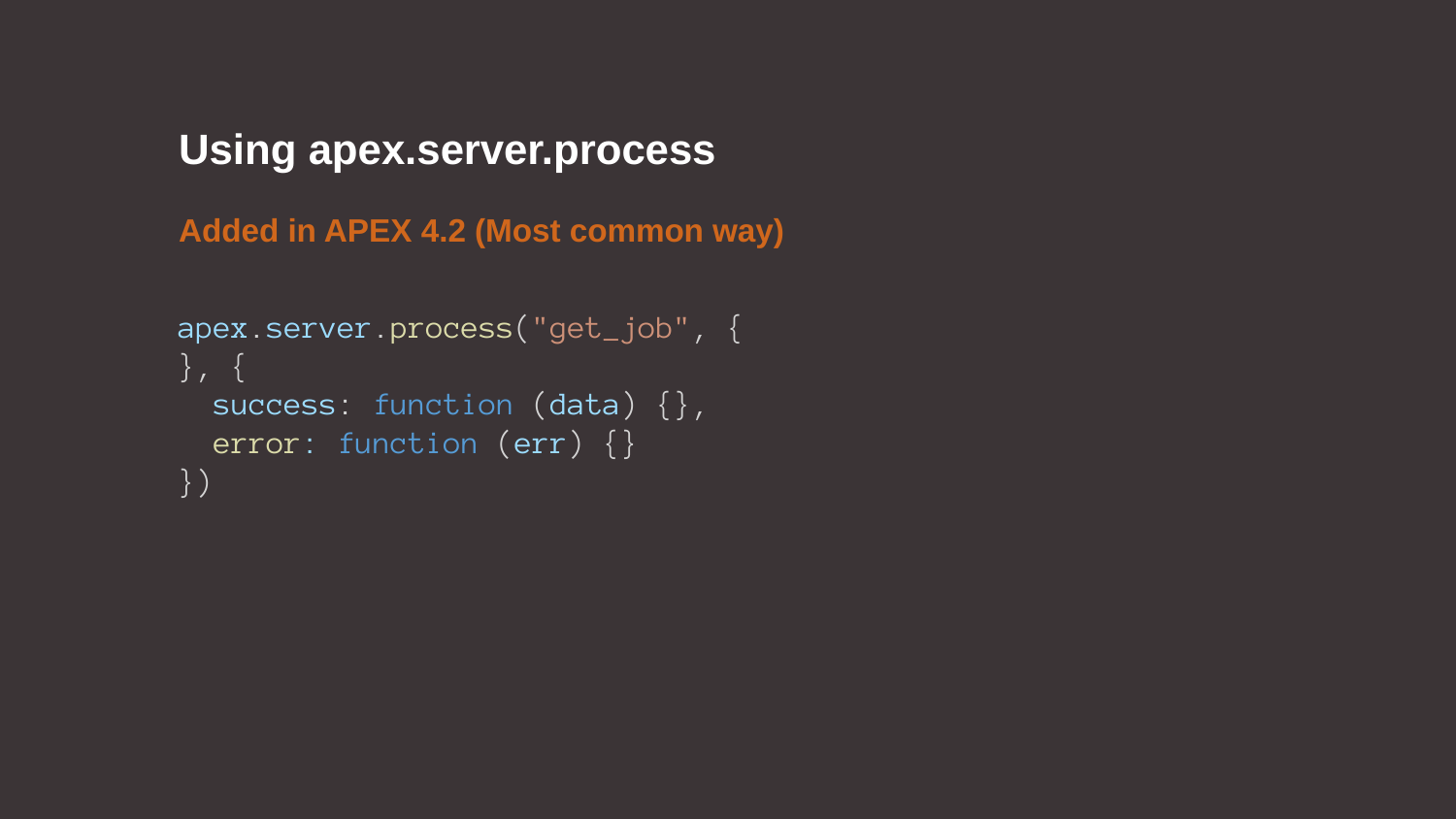

Using apex.server.process
Added in APEX 4.2 (Most common way)

apex.server.process("get_job", {
}, {
  success: function (data) {},
  error: function (err) {}
})